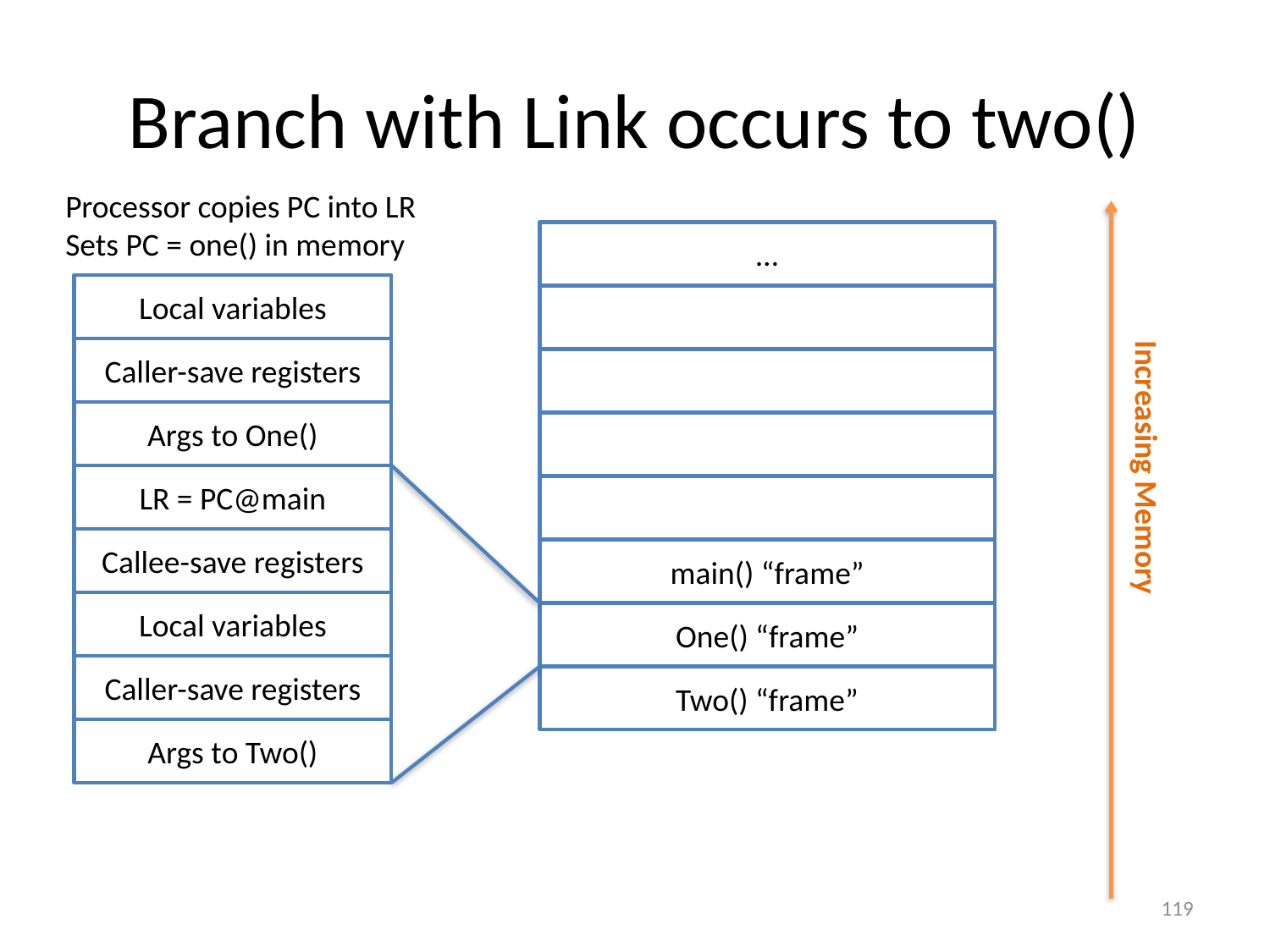

# Branch with Link occurs to two()
Processor copies PC into LR
Sets PC = one() in memory
…
Local variables

Caller-save registers

Args to One()

LR = PC@main

Increasing Memory
Callee-save registers
main() “frame”
Local variables
One() “frame”
Caller-save registers
Two() “frame”
Args to Two()
119